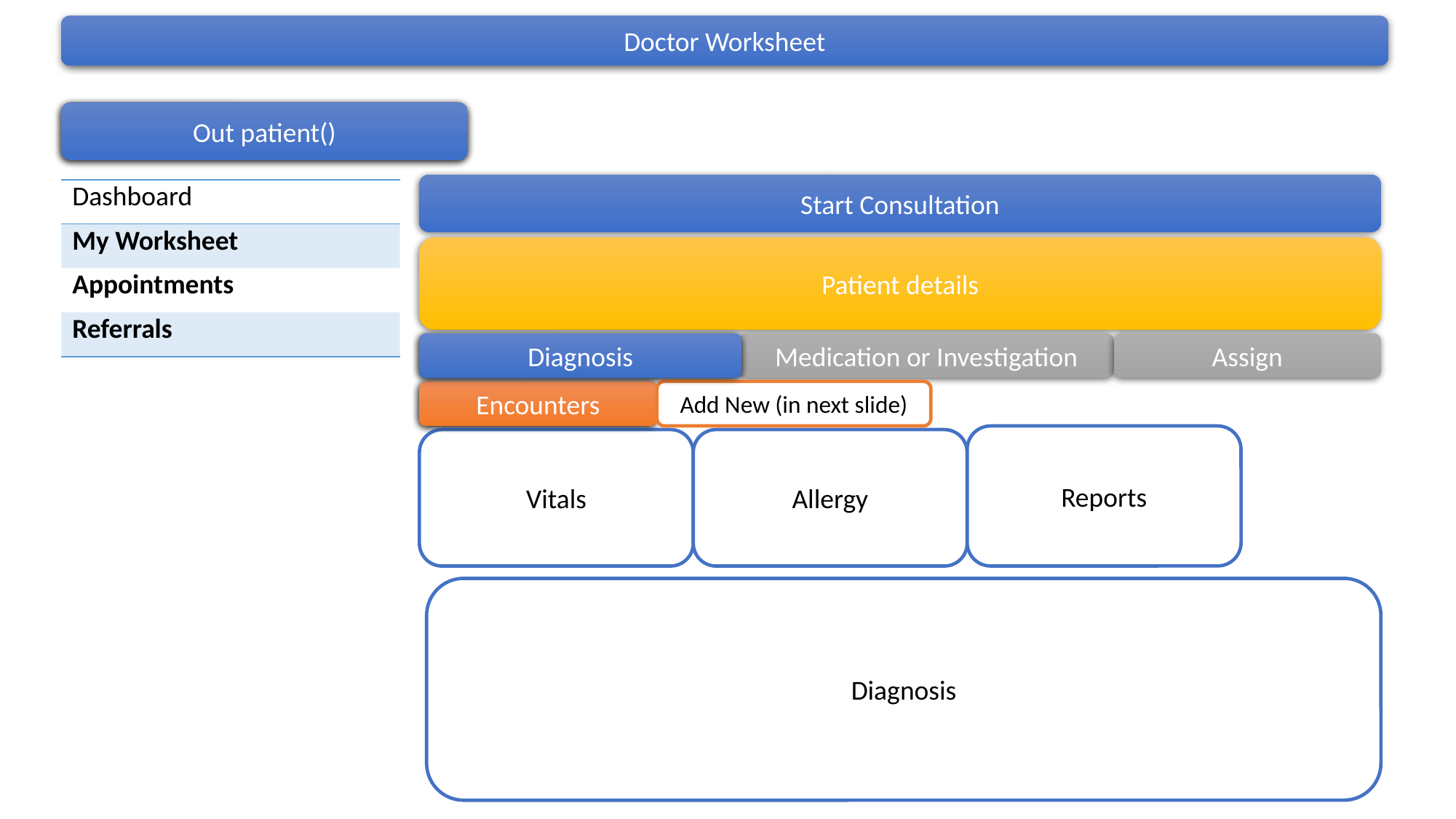

Doctor Worksheet
Out patient()
Out patient()
Start Consultation
| Dashboard |
| --- |
| My Worksheet |
| Appointments |
| Referrals |
Patient details
Diagnosis
Medication or Investigation
Assign
Diagnosis
Add New (in next slide)
Encounters
Encounters
Reports
Allergy
Vitals
Diagnosis